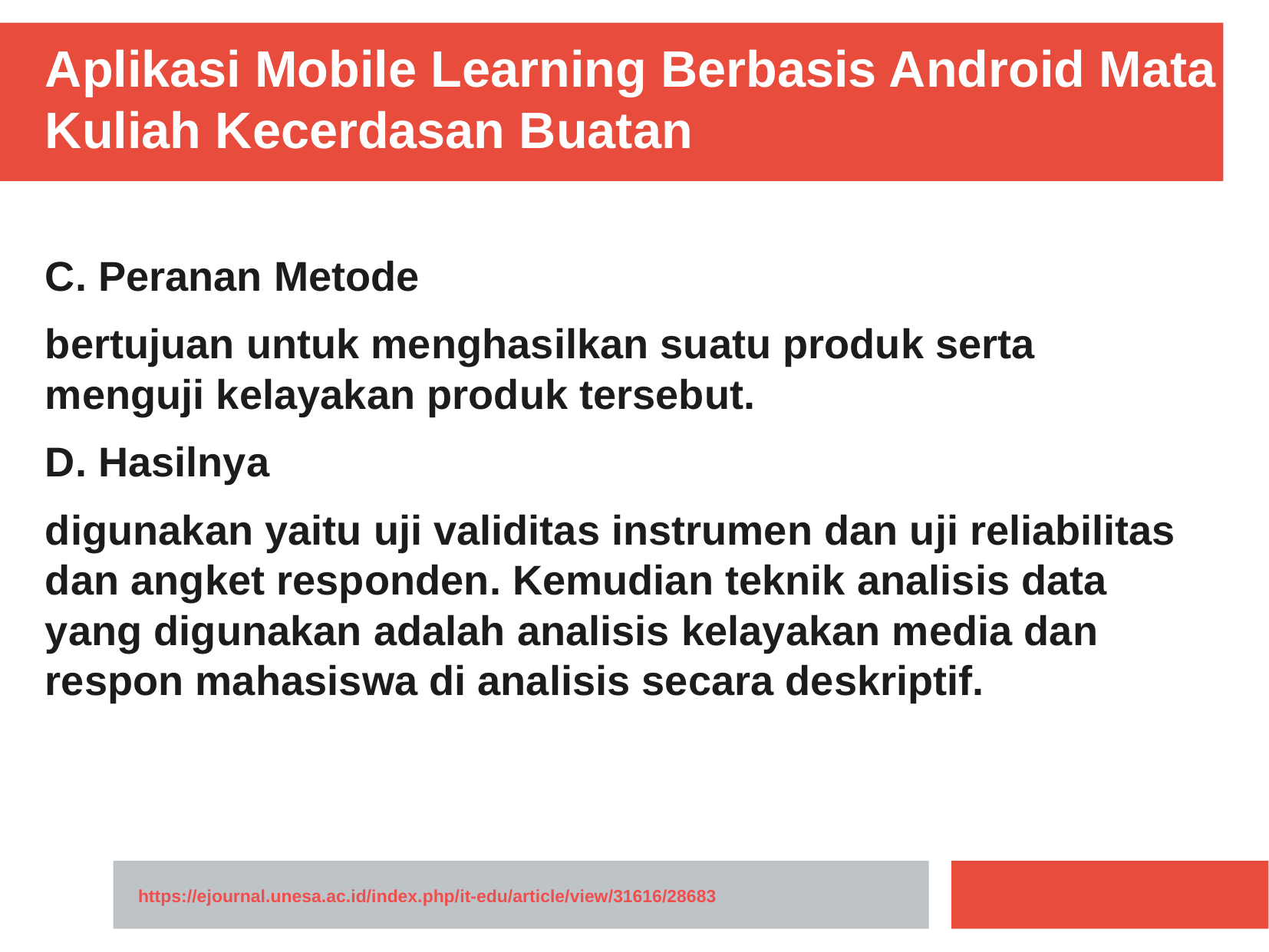

Aplikasi Mobile Learning Berbasis Android Mata Kuliah Kecerdasan Buatan
C. Peranan Metode
bertujuan untuk menghasilkan suatu produk serta menguji kelayakan produk tersebut.
D. Hasilnya
digunakan yaitu uji validitas instrumen dan uji reliabilitas dan angket responden. Kemudian teknik analisis data yang digunakan adalah analisis kelayakan media dan respon mahasiswa di analisis secara deskriptif.
https://ejournal.unesa.ac.id/index.php/it-edu/article/view/31616/28683